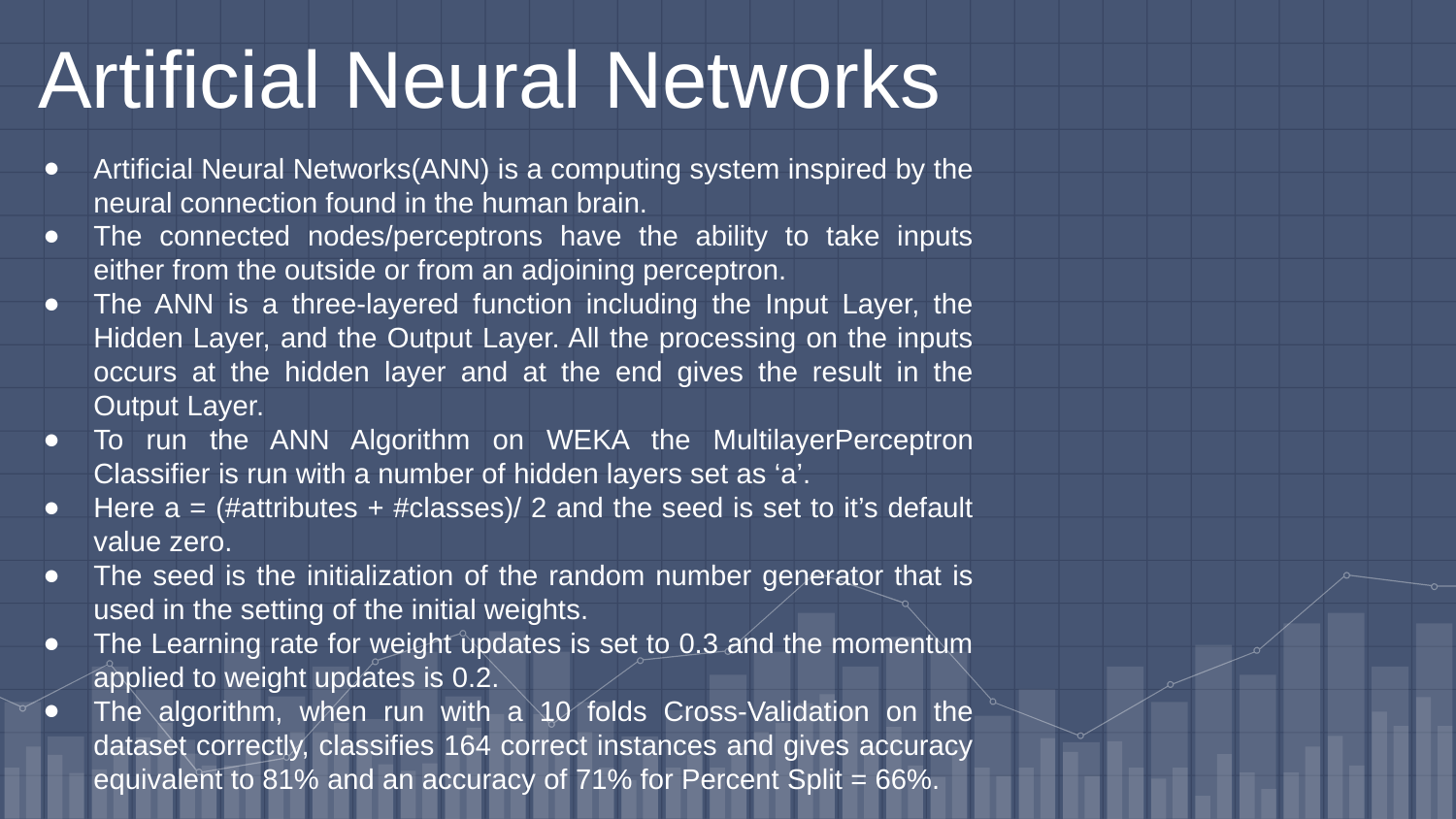

Artificial Neural Networks
Artificial Neural Networks(ANN) is a computing system inspired by the neural connection found in the human brain.
The connected nodes/perceptrons have the ability to take inputs either from the outside or from an adjoining perceptron.
The ANN is a three-layered function including the Input Layer, the Hidden Layer, and the Output Layer. All the processing on the inputs occurs at the hidden layer and at the end gives the result in the Output Layer.
To run the ANN Algorithm on WEKA the MultilayerPerceptron Classifier is run with a number of hidden layers set as ‘a’.
Here a = (#attributes + #classes)/ 2 and the seed is set to it’s default value zero.
The seed is the initialization of the random number generator that is used in the setting of the initial weights.
The Learning rate for weight updates is set to 0.3 and the momentum applied to weight updates is 0.2.
The algorithm, when run with a 10 folds Cross-Validation on the dataset correctly, classifies 164 correct instances and gives accuracy equivalent to 81% and an accuracy of 71% for Percent Split = 66%.